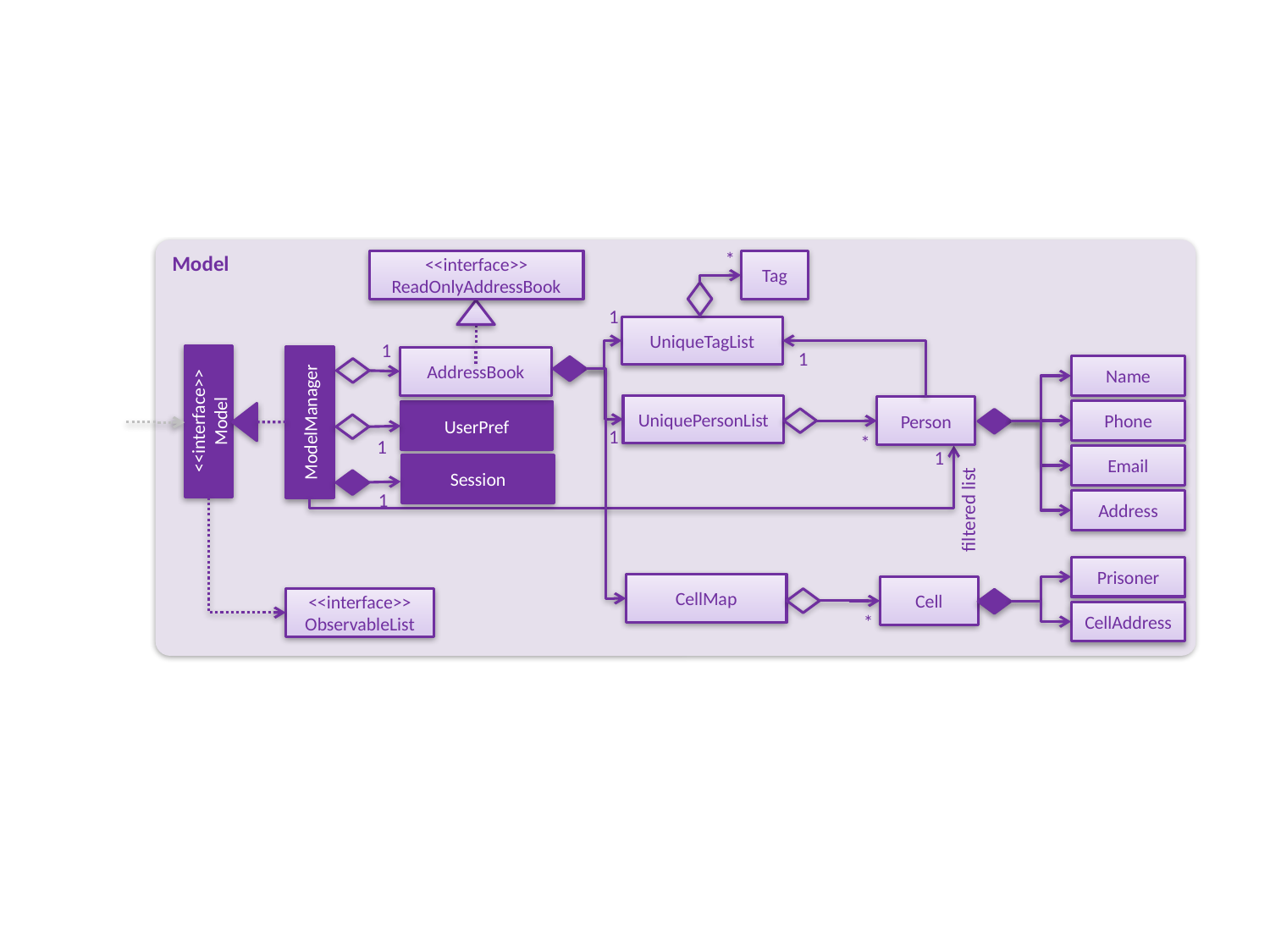

Model
*
<<interface>>
ReadOnlyAddressBook
Tag

1
UniqueTagList
1
1
AddressBook
Name

UniquePersonList
Person
<<interface>>
Model
ModelManager
Phone
UserPref

1
*
1
1
Email
Session

1
Address
filtered list
Prisoner
CellMap
Cell
<<interface>>
ObservableList

CellAddress
*